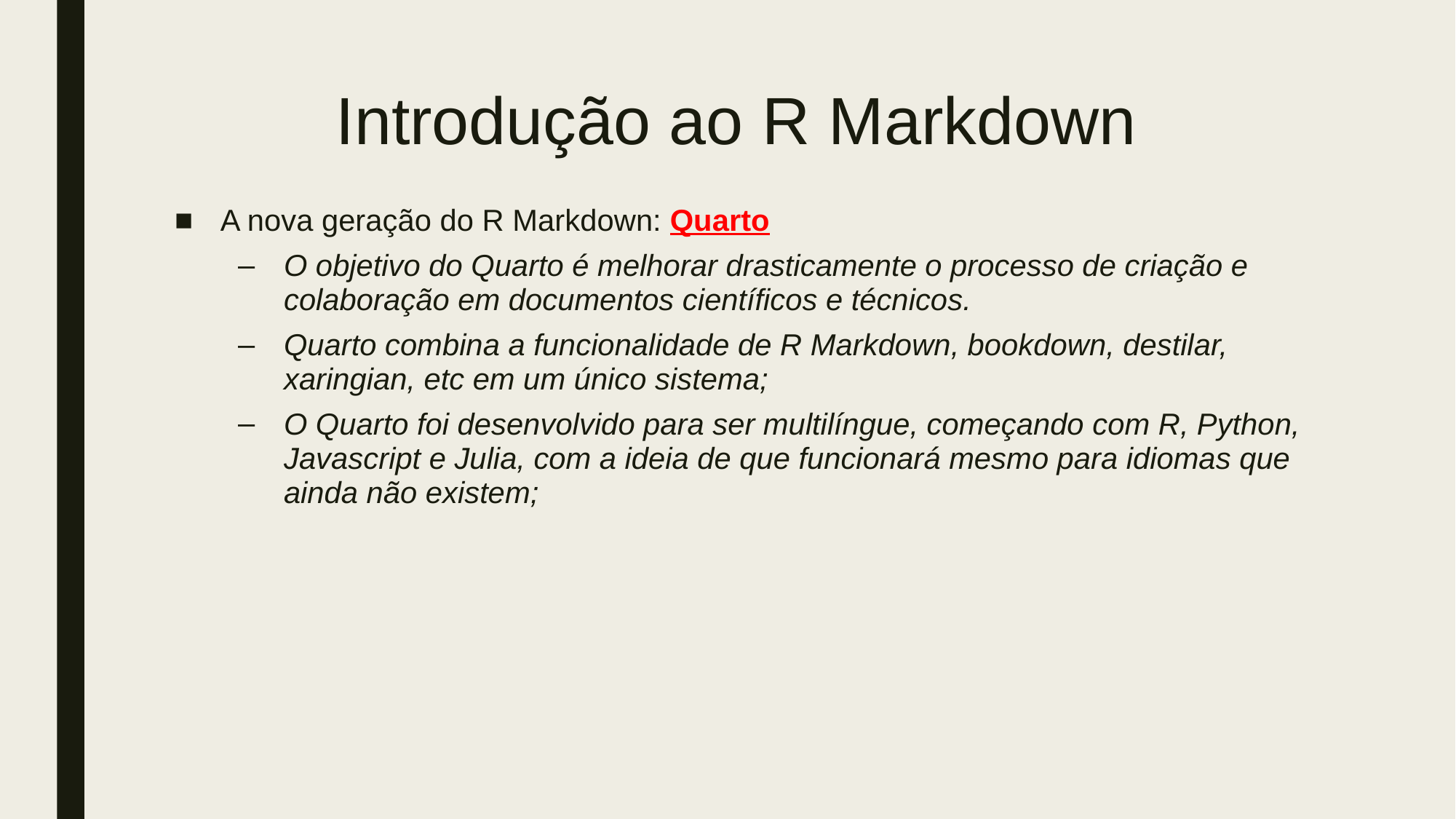

# Introdução ao R Markdown
A nova geração do R Markdown: Quarto
O objetivo do Quarto é melhorar drasticamente o processo de criação e colaboração em documentos científicos e técnicos.
Quarto combina a funcionalidade de R Markdown, bookdown, destilar, xaringian, etc em um único sistema;
O Quarto foi desenvolvido para ser multilíngue, começando com R, Python, Javascript e Julia, com a ideia de que funcionará mesmo para idiomas que ainda não existem;